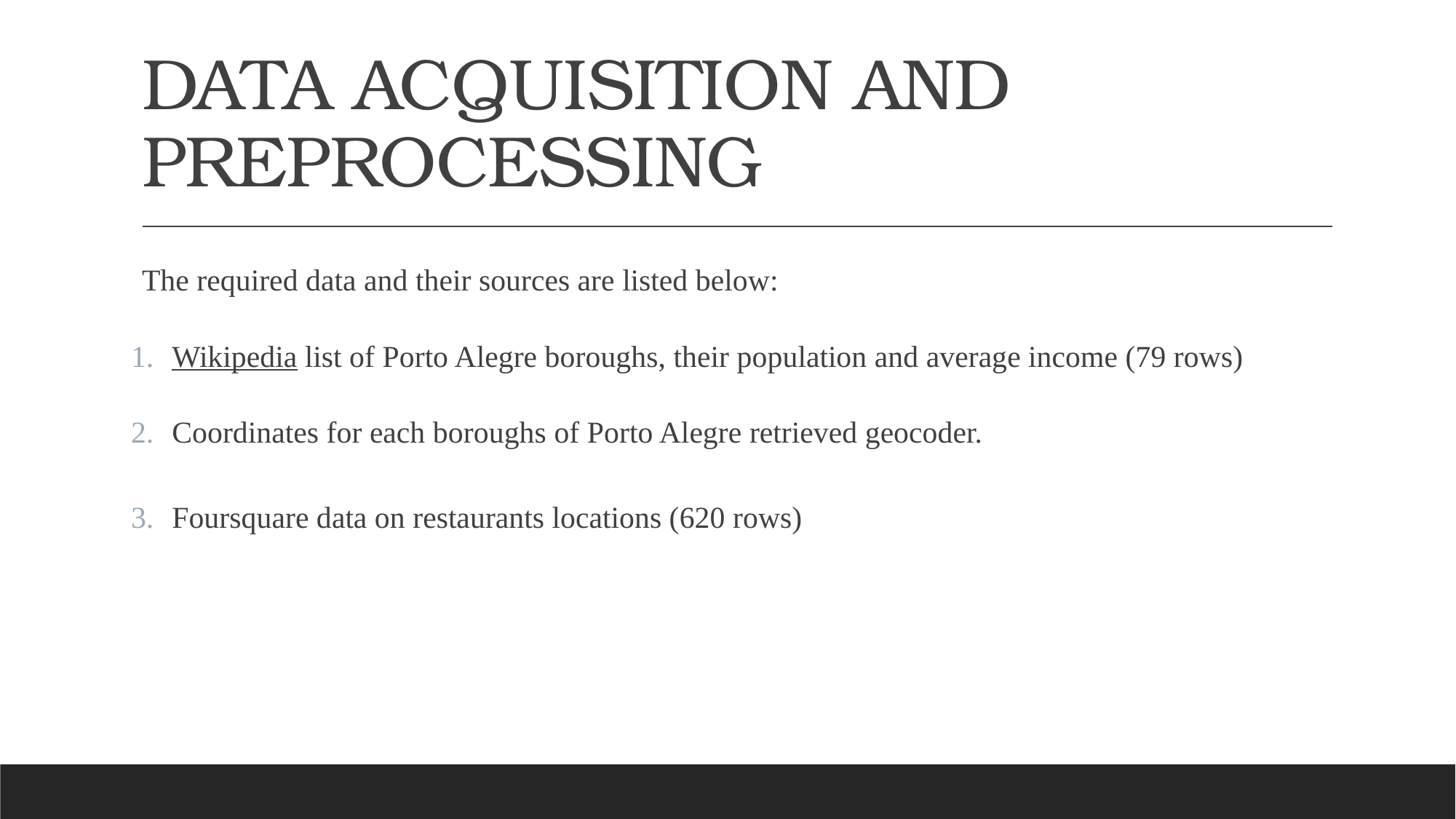

# DATA ACQUISITION AND PREPROCESSING
The required data and their sources are listed below:
Wikipedia list of Porto Alegre boroughs, their population and average income (79 rows)
Coordinates for each boroughs of Porto Alegre retrieved geocoder.
Foursquare data on restaurants locations (620 rows)